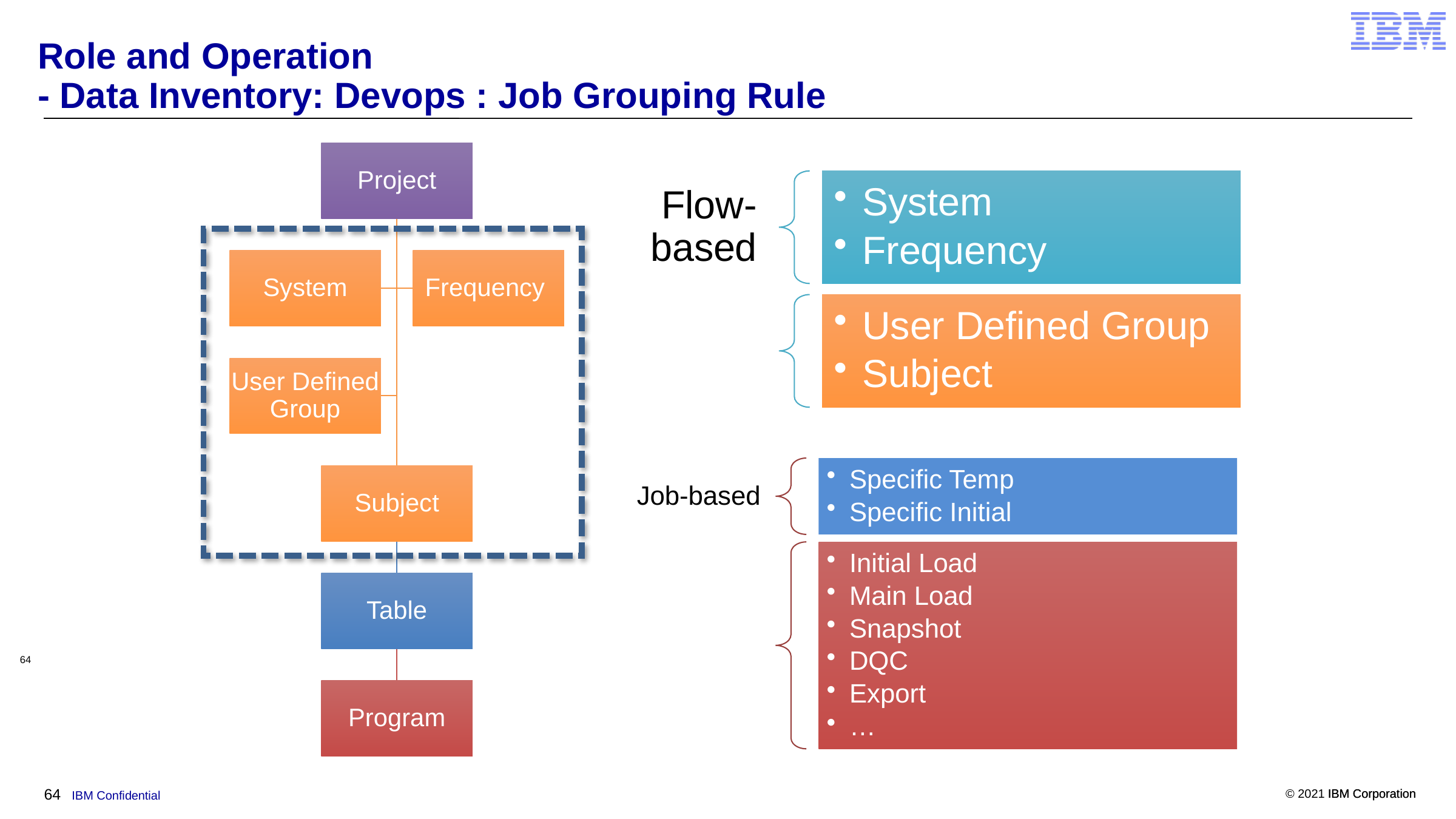

# Role and Operation - Data Inventory: Devops : Job Grouping Rule
Project
Subject
Table
Program
System
Frequency
User Defined Group
Flow-based
System
Frequency

User Defined Group
Subject

Job-based
Specific Temp
Specific Initial

Initial Load
Main Load
Snapshot
DQC
Export
…
64